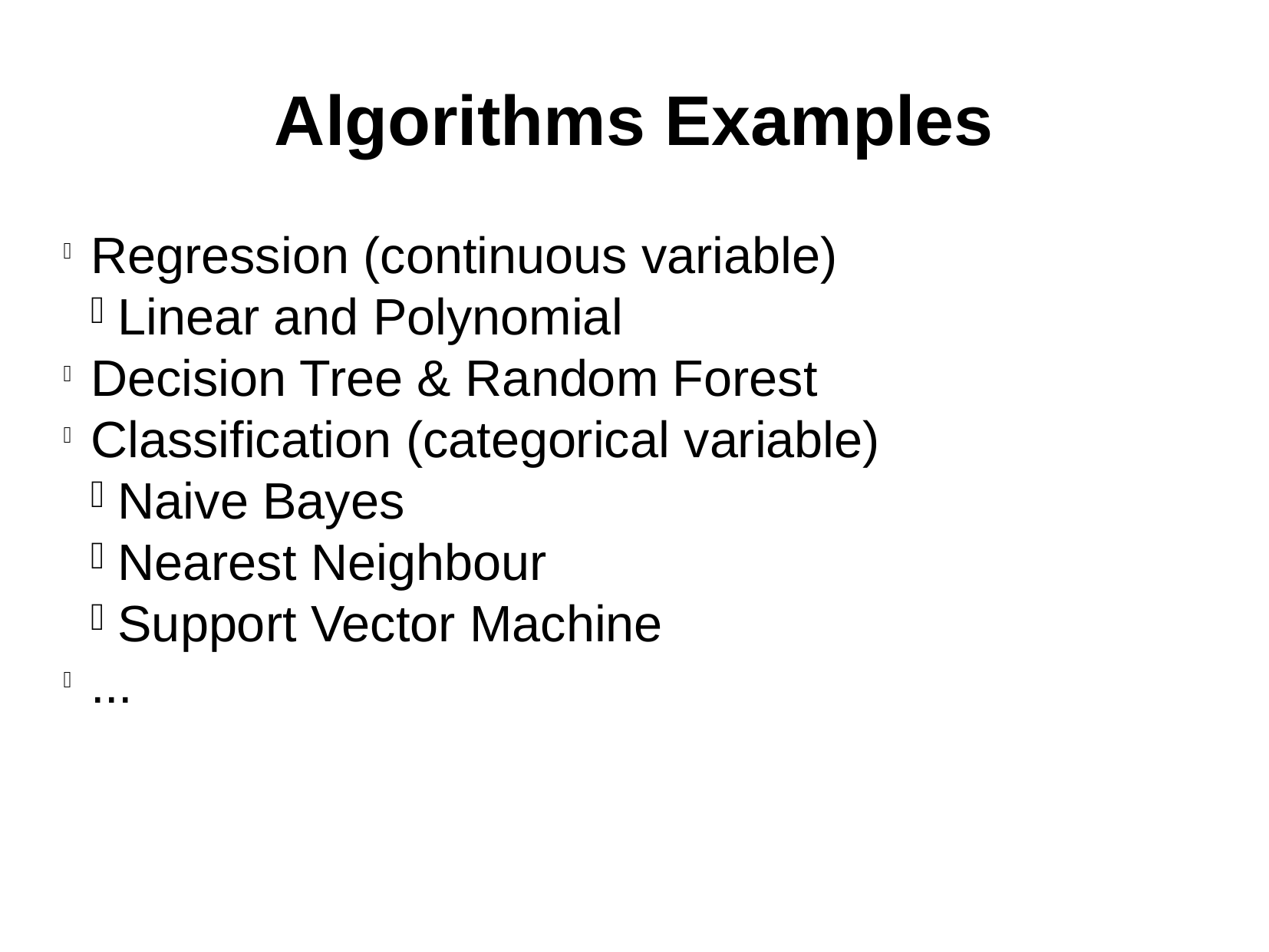

Algorithms Examples
Regression (continuous variable)
Linear and Polynomial
Decision Tree & Random Forest
Classification (categorical variable)
Naive Bayes
Nearest Neighbour
Support Vector Machine
...